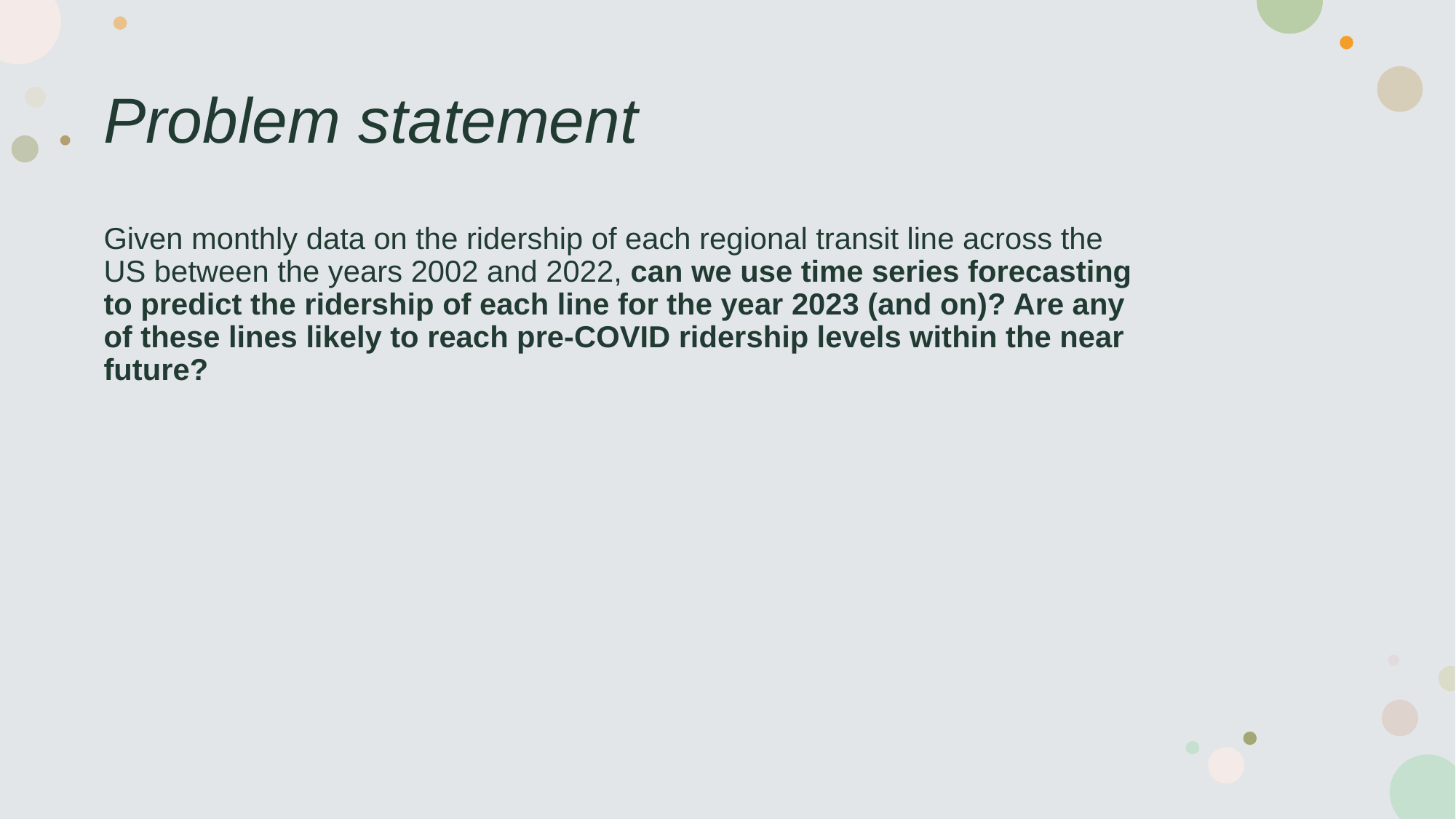

# Problem statement
Given monthly data on the ridership of each regional transit line across the US between the years 2002 and 2022, can we use time series forecasting to predict the ridership of each line for the year 2023 (and on)? Are any of these lines likely to reach pre-COVID ridership levels within the near future?